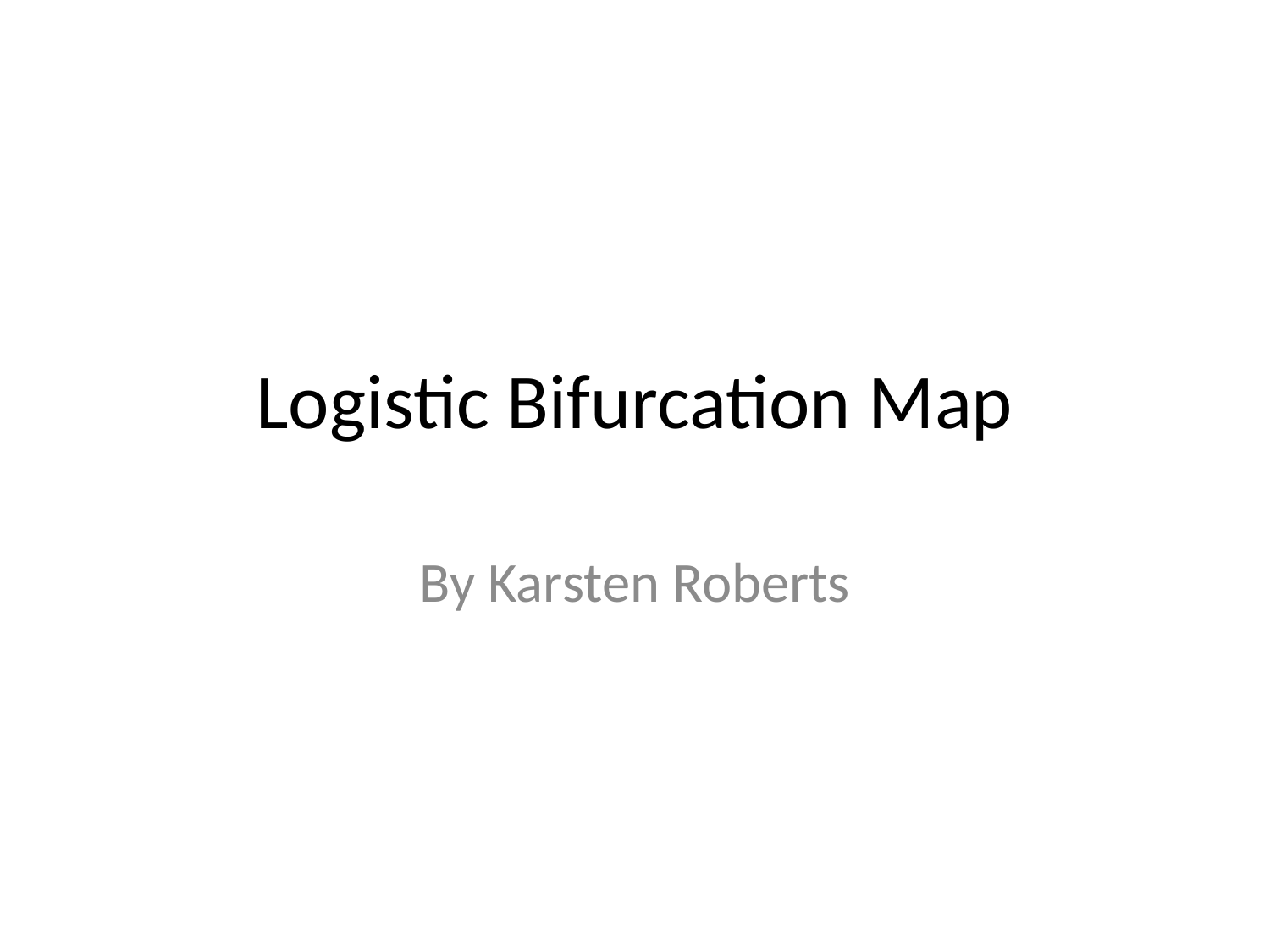

# Logistic Bifurcation Map
By Karsten Roberts